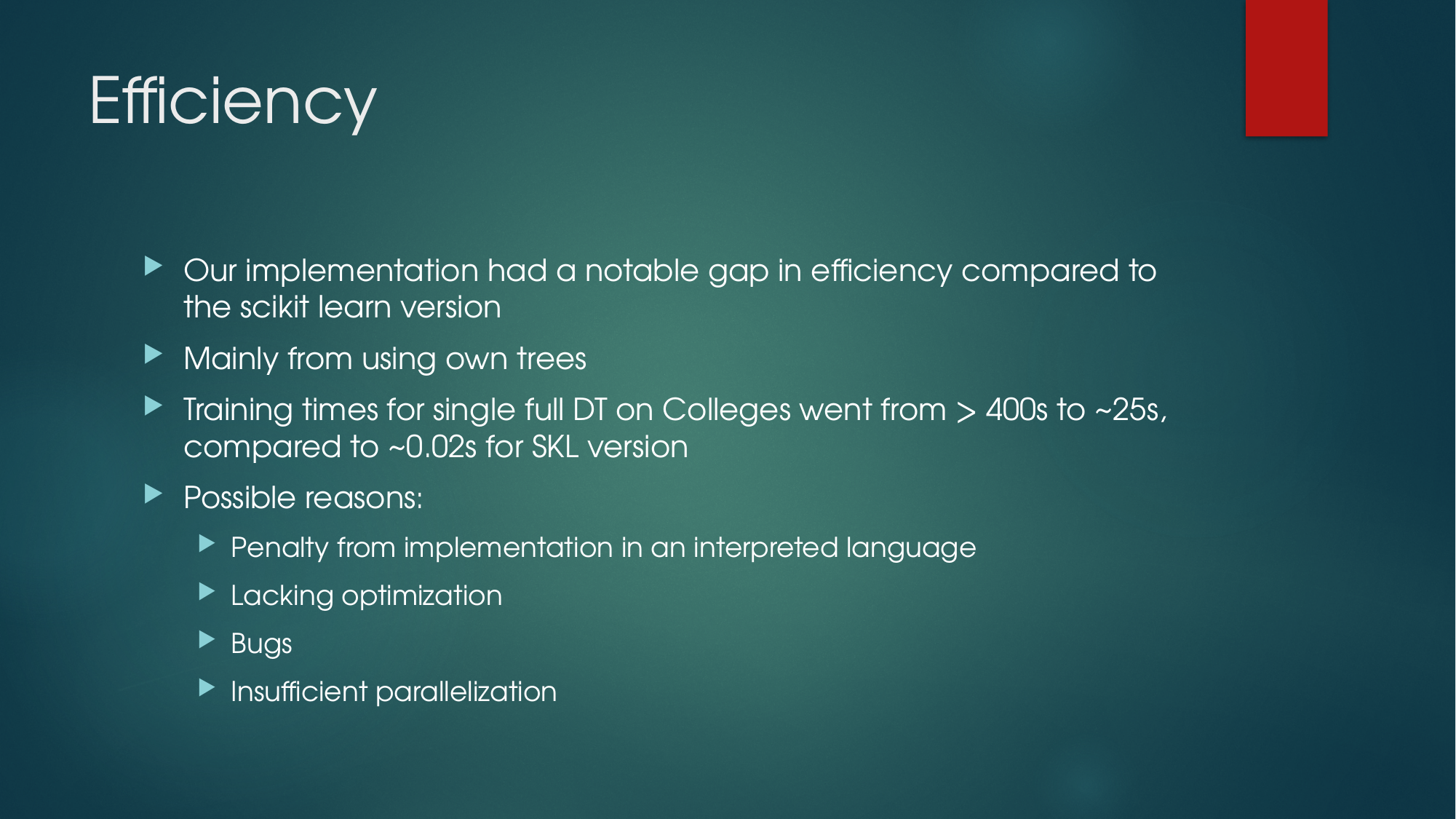

# Efficiency
Our implementation had a notable gap in efficiency compared to the scikit learn version
Mainly from using own trees
Training times for single full DT on Colleges went from > 400s to ~25s, compared to ~0.02s for SKL version
Possible reasons:
Penalty from implementation in an interpreted language
Lacking optimization
Bugs
Insufficient parallelization